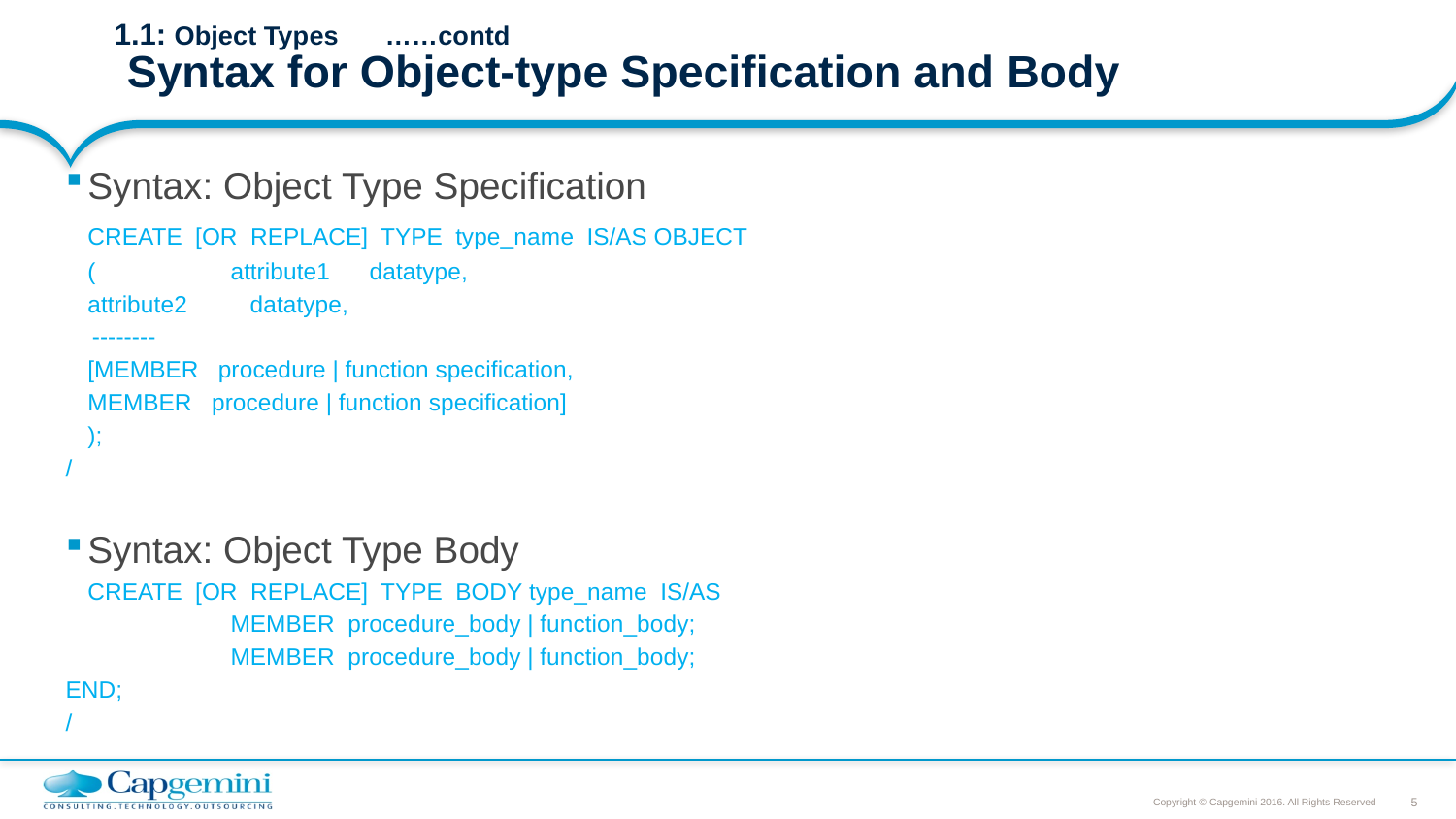

# 1.1: Object Types 						……contd Syntax for Object-type Specification and Body
Syntax: Object Type Specification
 	CREATE  [OR  REPLACE]  TYPE  type_name  IS/AS OBJECT
	(	attribute1      datatype,
  		attribute2	   datatype,
    --------
  		[MEMBER   procedure | function specification,
   		MEMBER   procedure | function specification]
	);
/

Syntax: Object Type Body
	CREATE  [OR  REPLACE]  TYPE  BODY type_name  IS/AS
       	MEMBER  procedure_body | function_body;
       	MEMBER  procedure_body | function_body;
END;
/